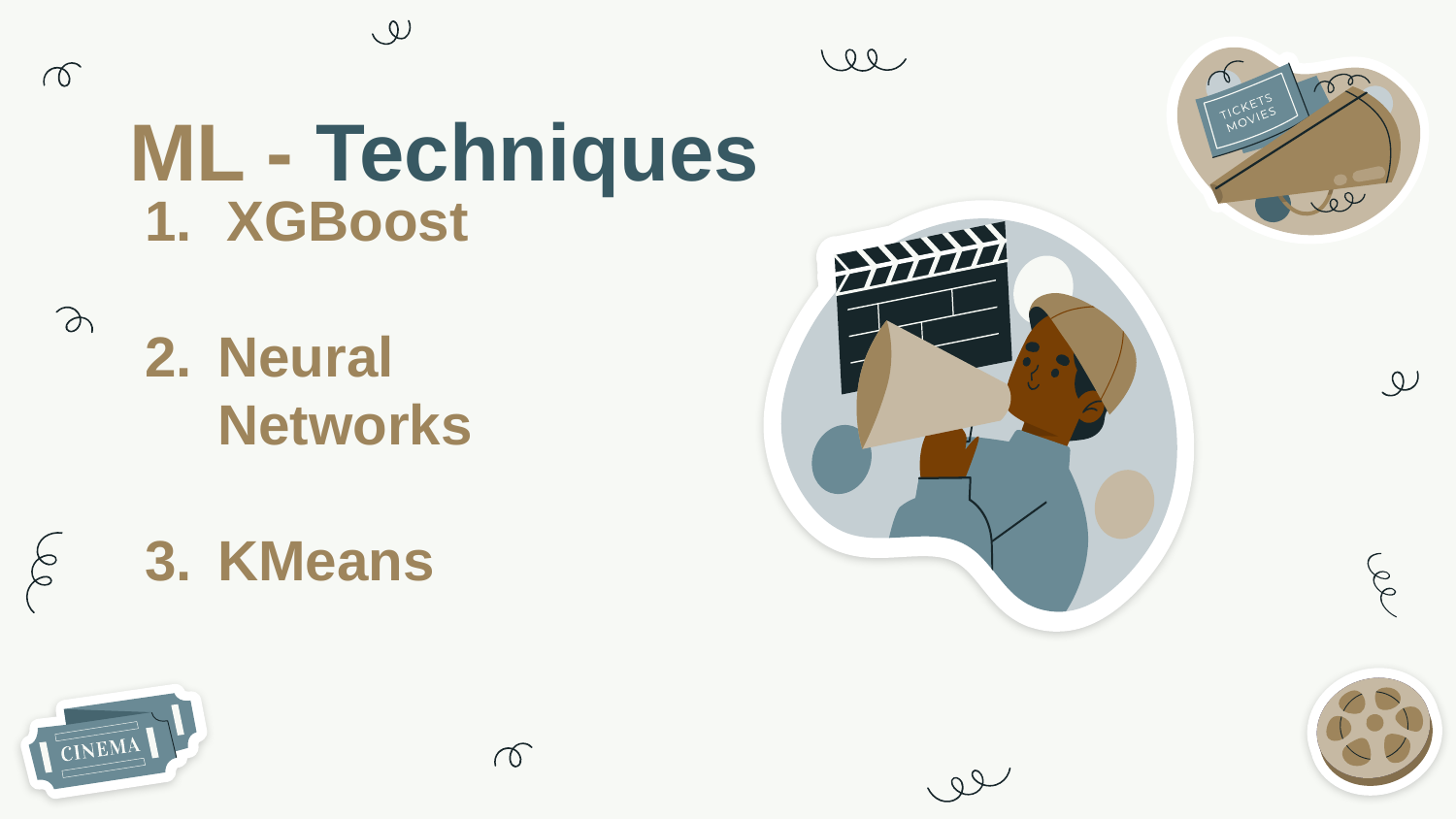

# ML - Techniques
XGBoost

Neural Networks

KMeans